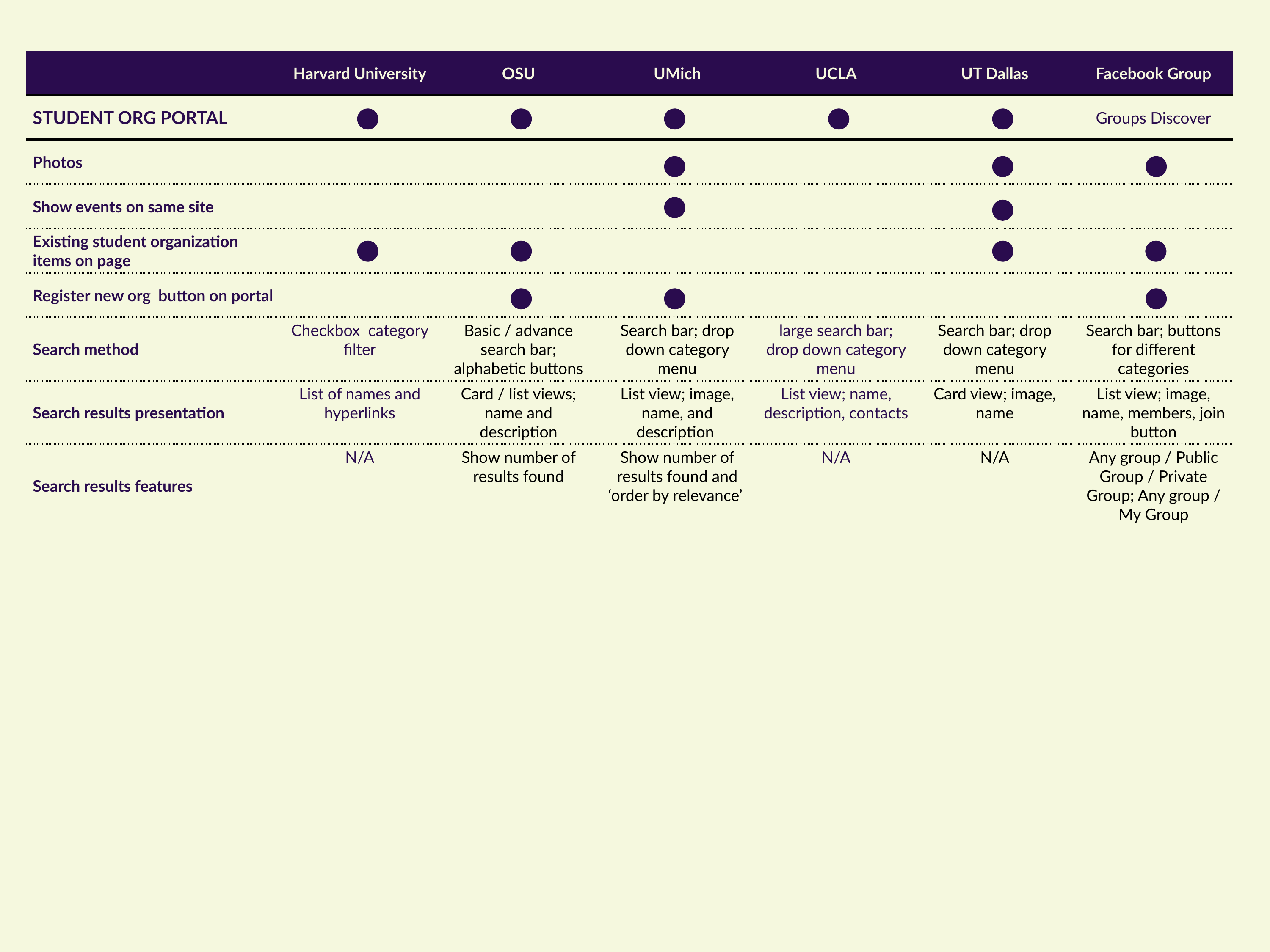

|  | Harvard University | OSU | UMich | UCLA | UT Dallas | Facebook Group |
| --- | --- | --- | --- | --- | --- | --- |
| STUDENT ORG PORTAL |  |  |  |  |  | Groups Discover |
| Photos |  |  |  |  |  |  |
| Show events on same site |  |  |  |  |  |  |
| Existing student organization items on page |  |  |  |  |  |  |
| Register new org button on portal |  |  |  |  |  |  |
| Search method | Checkbox category filter | Basic / advance search bar; alphabetic buttons | Search bar; drop down category menu | large search bar; drop down category menu | Search bar; drop down category menu | Search bar; buttons for different categories |
| Search results presentation | List of names and hyperlinks | Card / list views; name and description | List view; image, name, and description | List view; name, description, contacts | Card view; image, name | List view; image, name, members, join button |
| Search results features | N/A | Show number of results found | Show number of results found and ‘order by relevance’ | N/A | N/A | Any group / Public Group / Private Group; Any group / My Group |